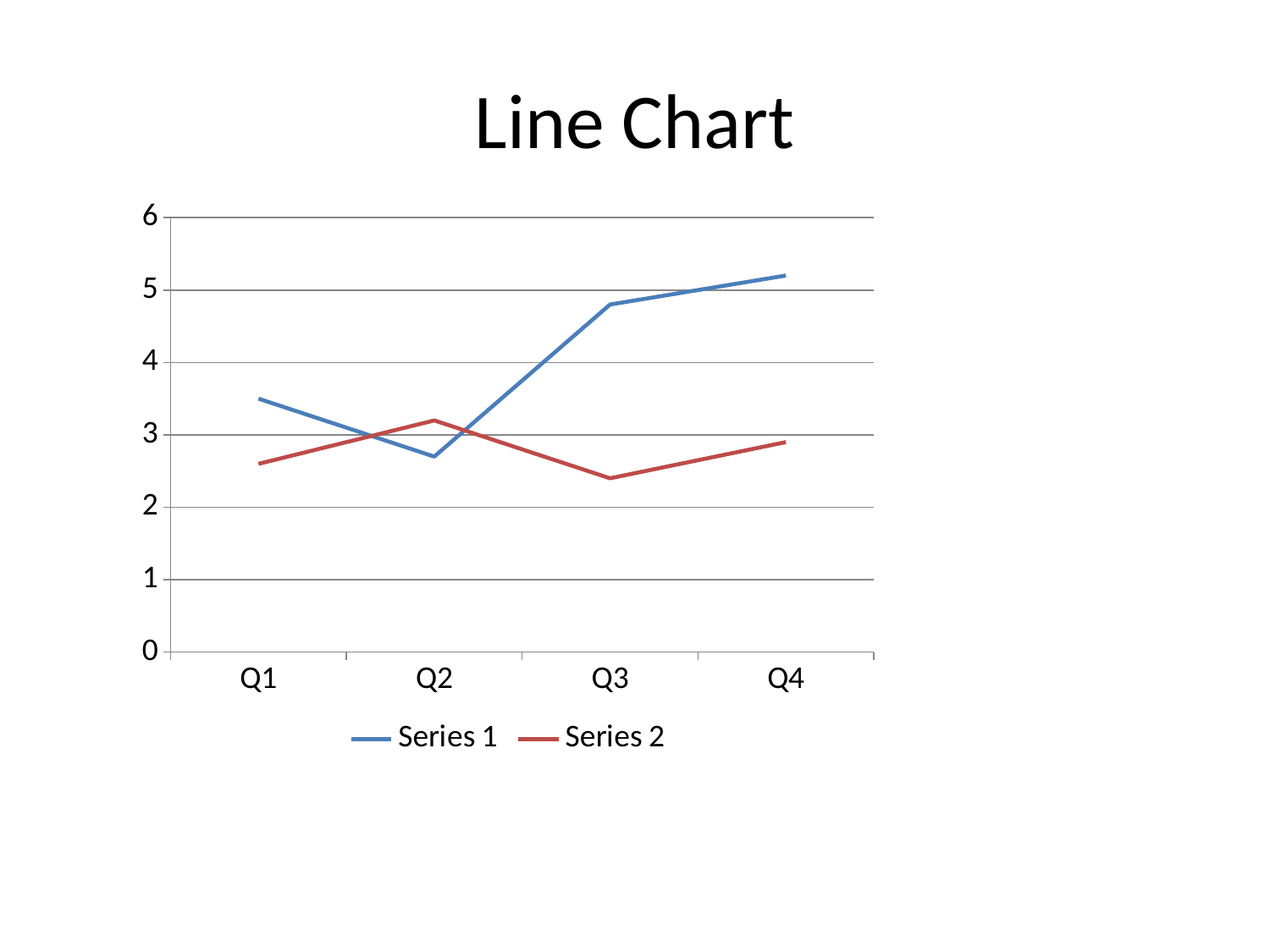

# Line Chart

### Chart

| Category | Series 1 | Series 2 |
|---|---|---|
| Q1 | 3.5 | 2.6 |
| Q2 | 2.7 | 3.2 |
| Q3 | 4.8 | 2.4 |
| Q4 | 5.2 | 2.9 |